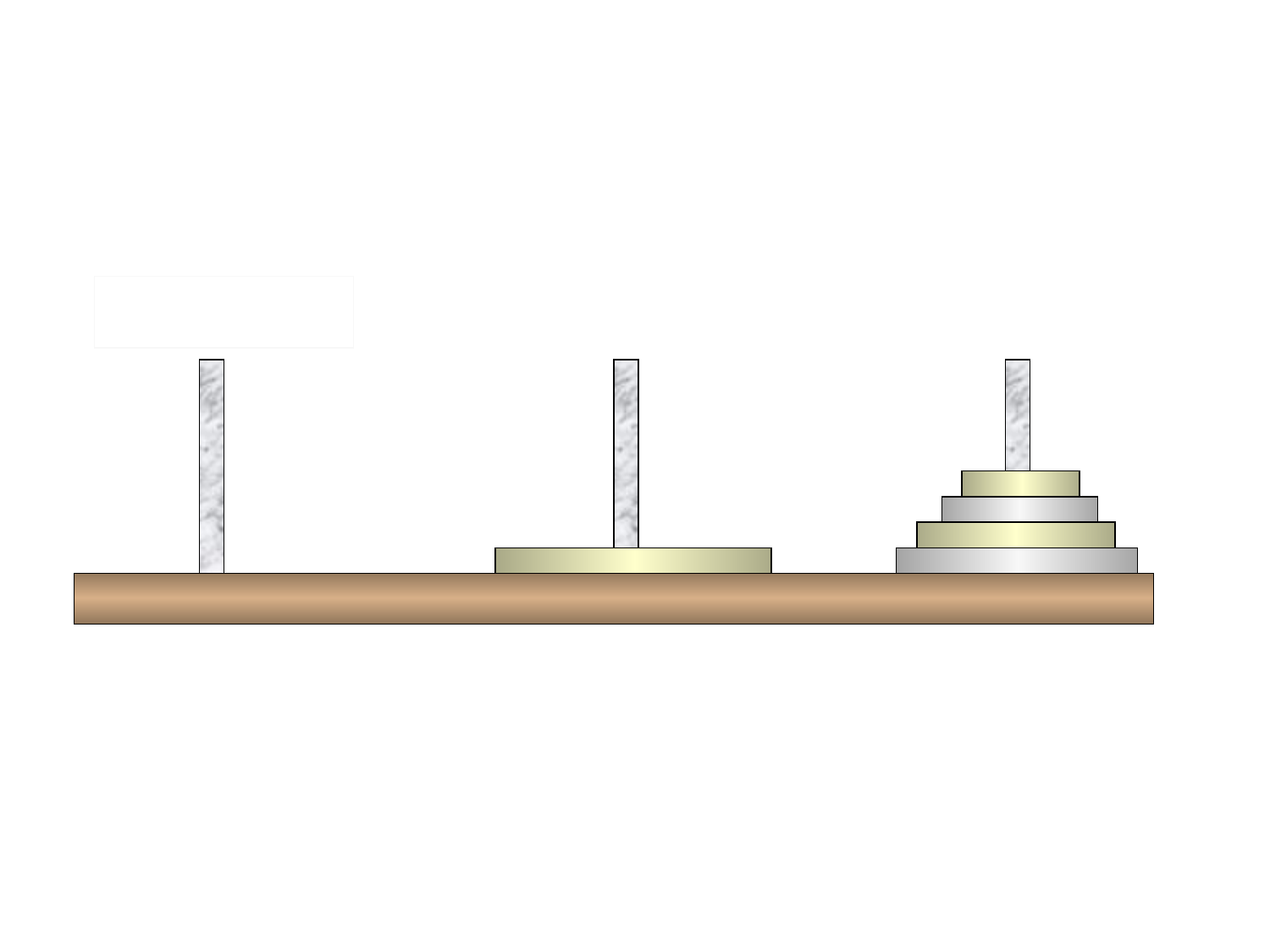

The Tower of Hanoi
5 Tower

A
B
C